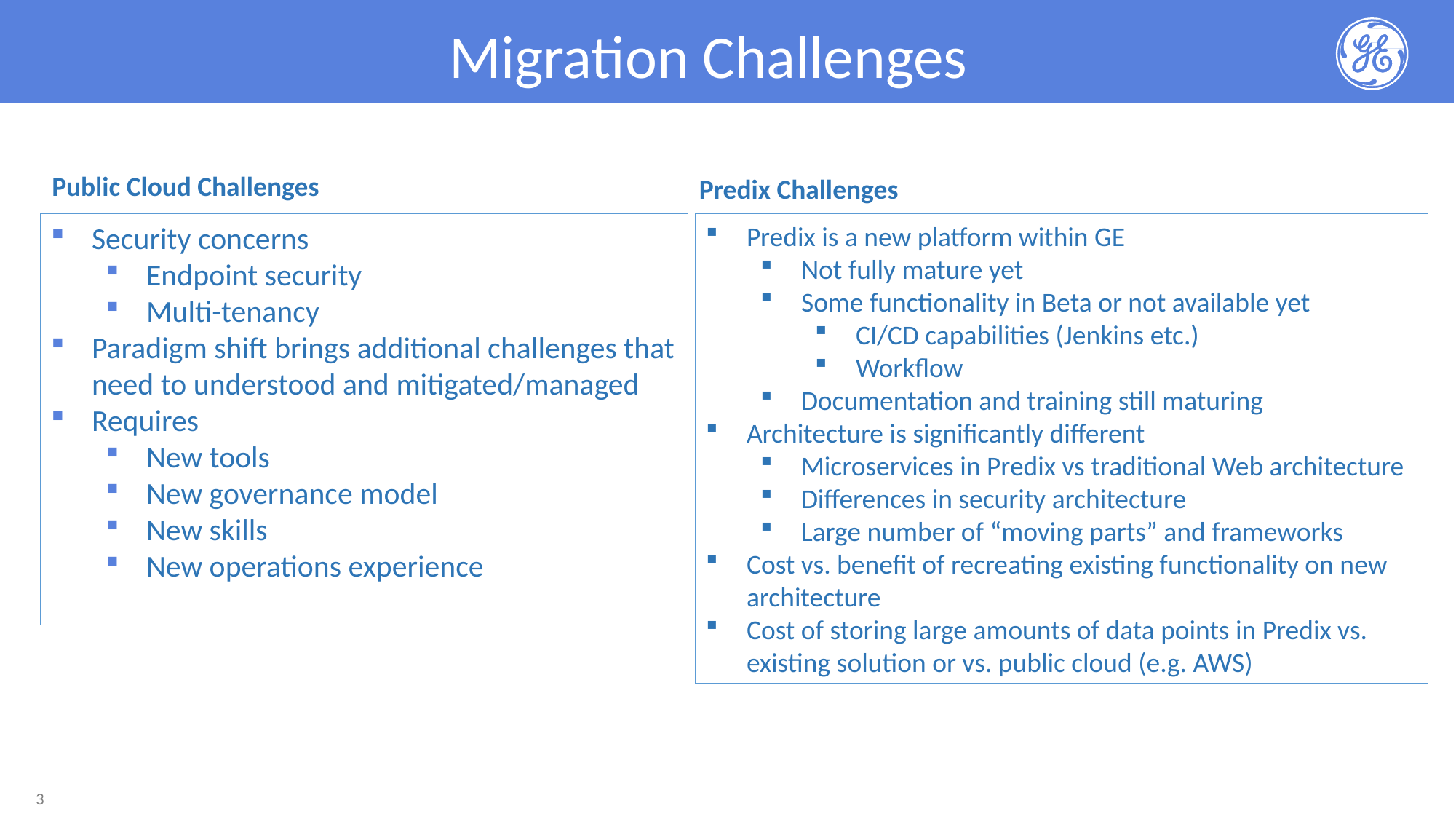

Migration Challenges

Public Cloud Challenges
Predix Challenges
Security concerns
Endpoint security
Multi-tenancy
Paradigm shift brings additional challenges that need to understood and mitigated/managed
Requires
New tools
New governance model
New skills
New operations experience

Predix is a new platform within GE
Not fully mature yet
Some functionality in Beta or not available yet
CI/CD capabilities (Jenkins etc.)
Workflow
Documentation and training still maturing
Architecture is significantly different
Microservices in Predix vs traditional Web architecture
Differences in security architecture
Large number of “moving parts” and frameworks
Cost vs. benefit of recreating existing functionality on new architecture
Cost of storing large amounts of data points in Predix vs. existing solution or vs. public cloud (e.g. AWS)
3